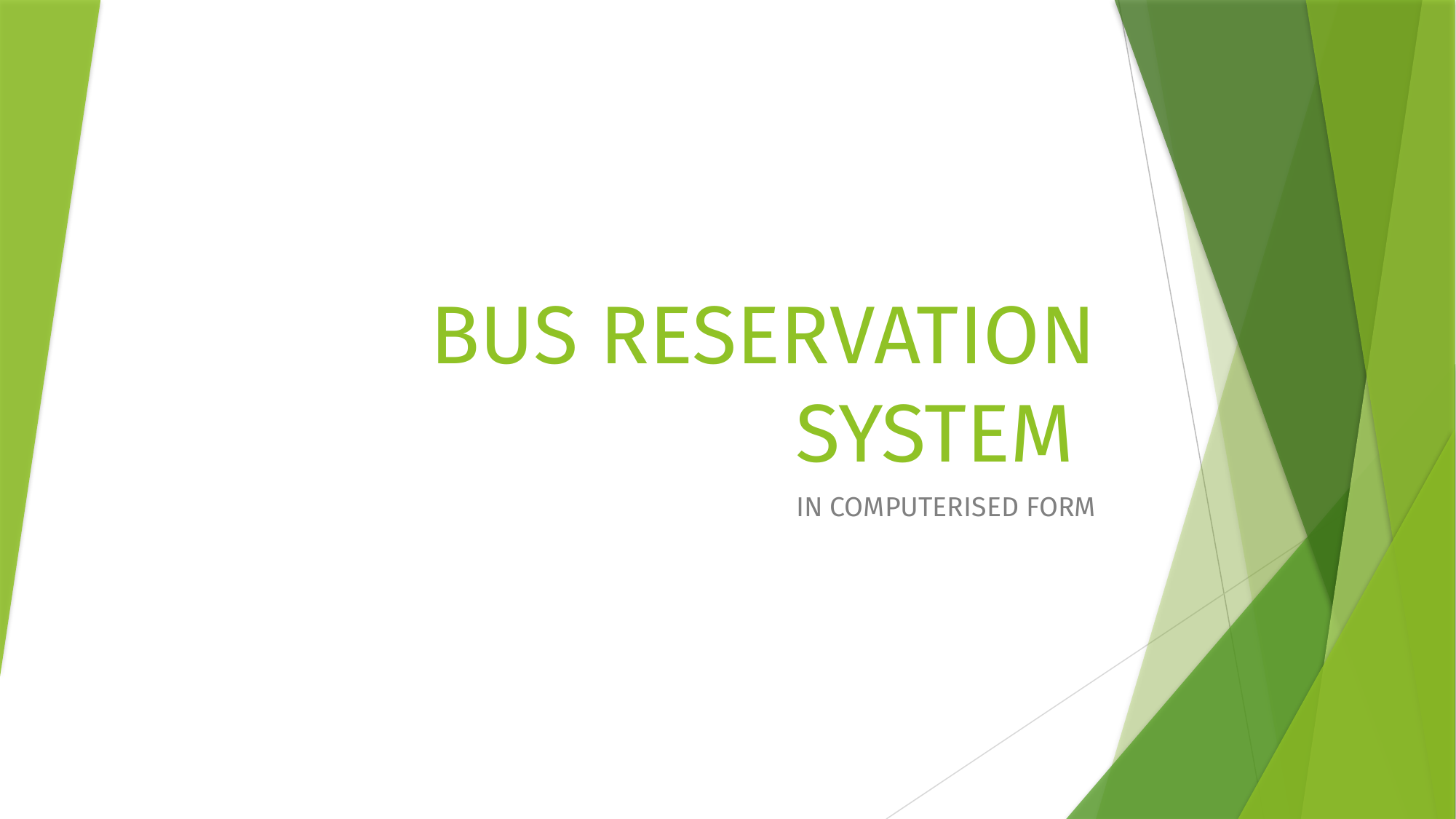

# BUS RESERVATION SYSTEM
IN COMPUTERISED FORM